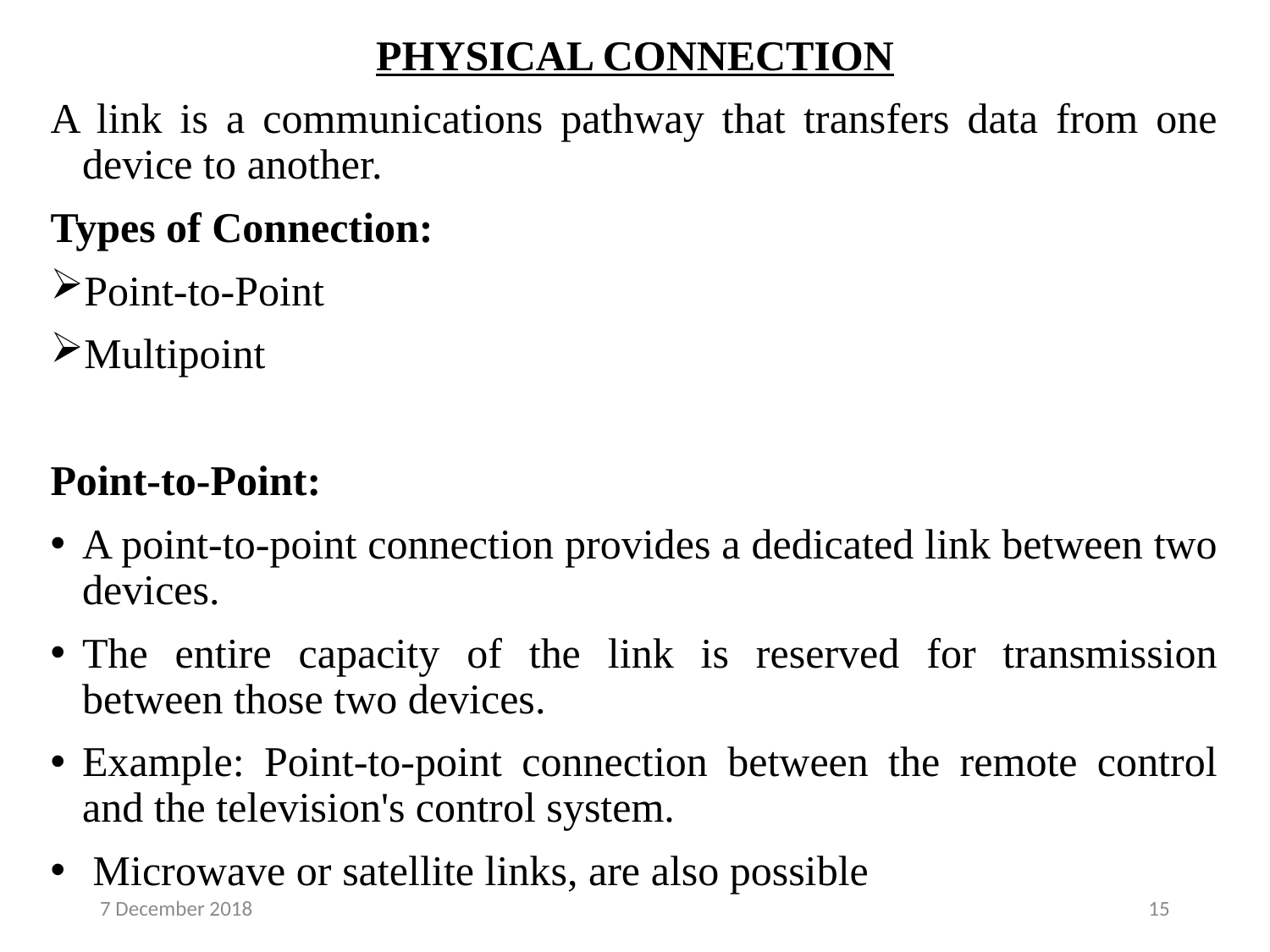

# PHYSICAL CONNECTION
A link is a communications pathway that transfers data from one device to another.
Types of Connection:
Point-to-Point
Multipoint

Point-to-Point:
A point-to-point connection provides a dedicated link between two devices.
The entire capacity of the link is reserved for transmission between those two devices.
Example: Point-to-point connection between the remote control and the television's control system.
 Microwave or satellite links, are also possible

7 December 2018
15